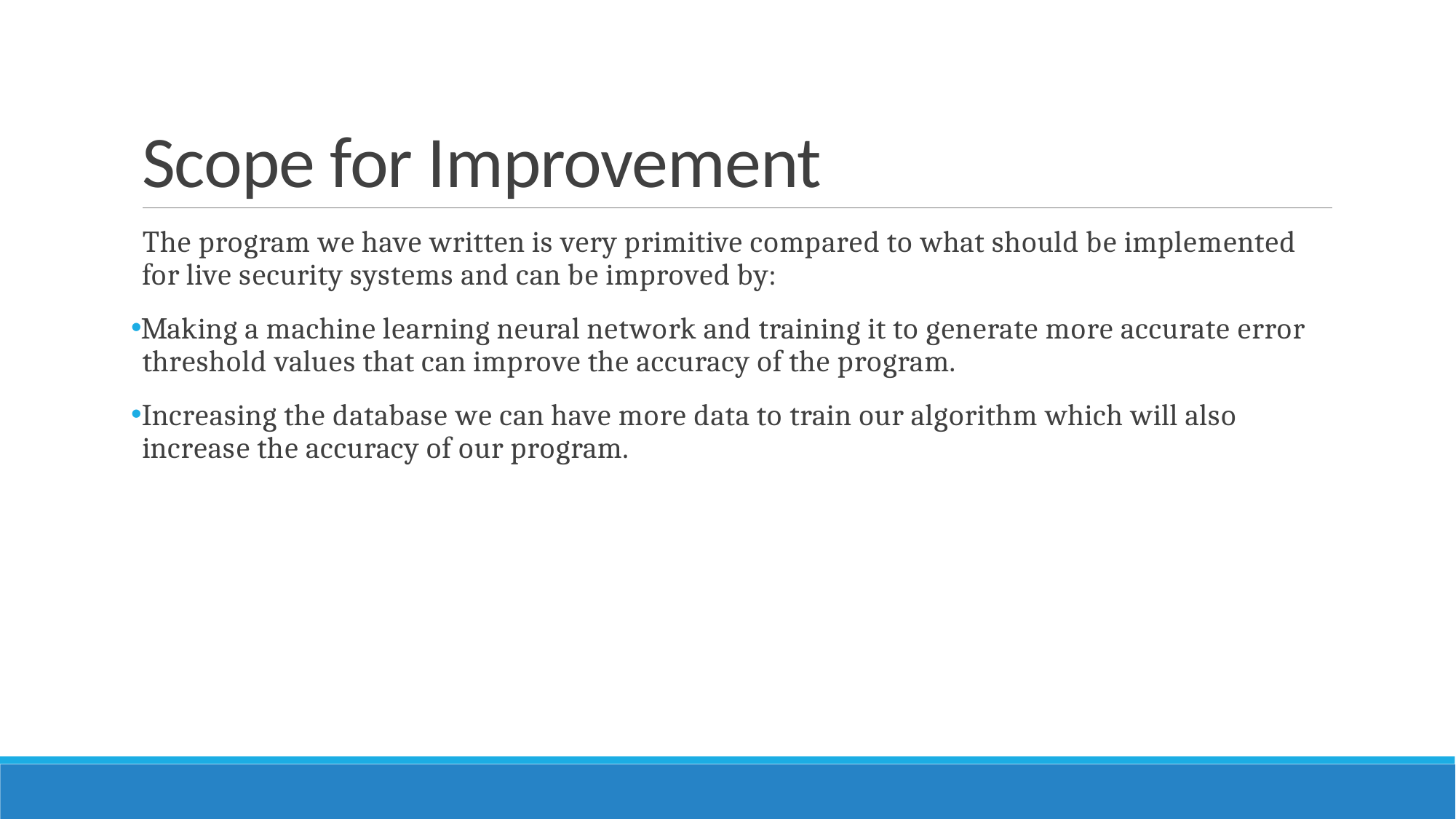

# Scope for Improvement
The program we have written is very primitive compared to what should be implemented for live security systems and can be improved by:
Making a machine learning neural network and training it to generate more accurate error threshold values that can improve the accuracy of the program.
Increasing the database we can have more data to train our algorithm which will also increase the accuracy of our program.